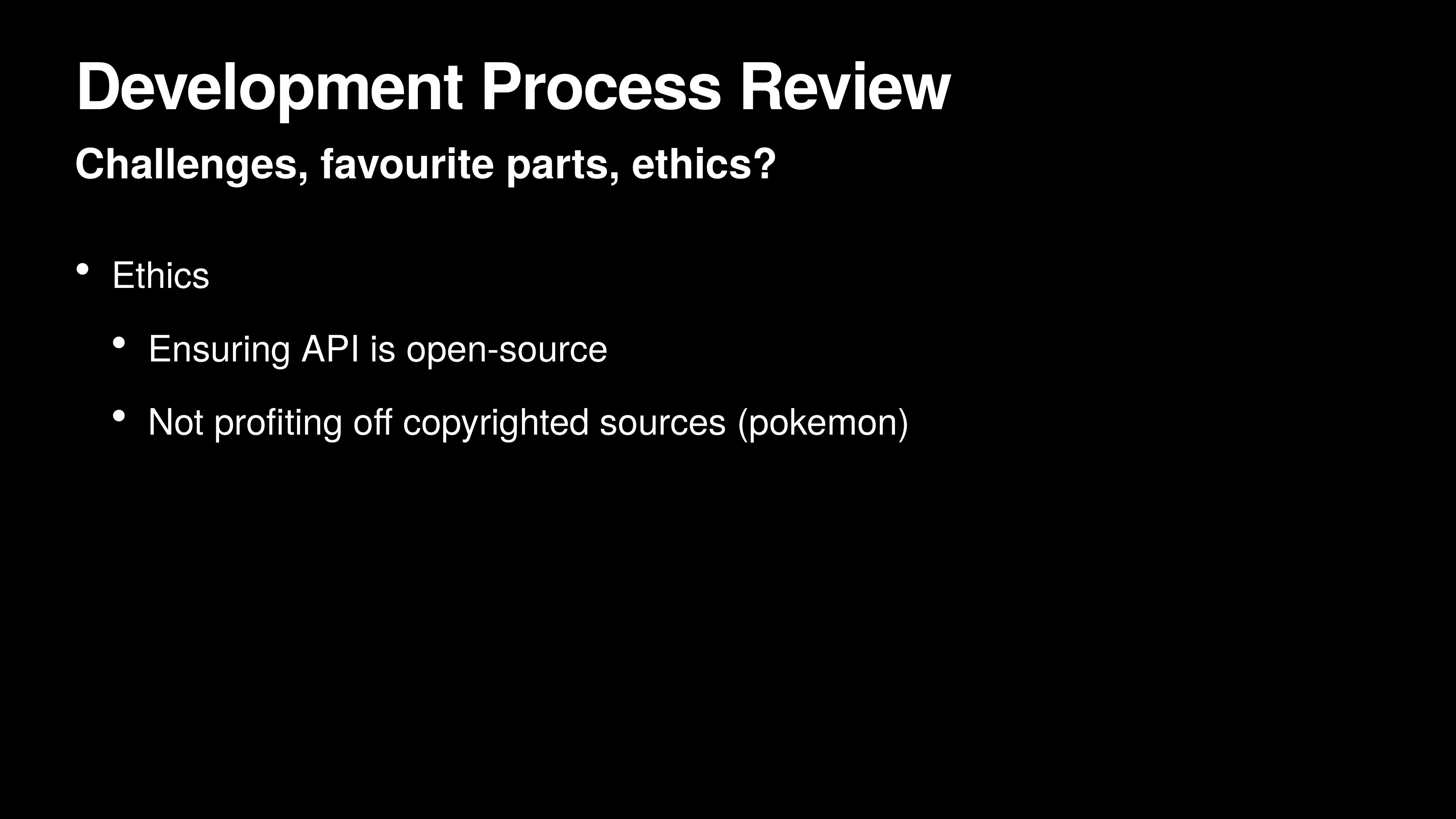

# Development Process Review
Challenges, favourite parts, ethics?
Ethics
Ensuring API is open-source
Not profiting off copyrighted sources (pokemon)